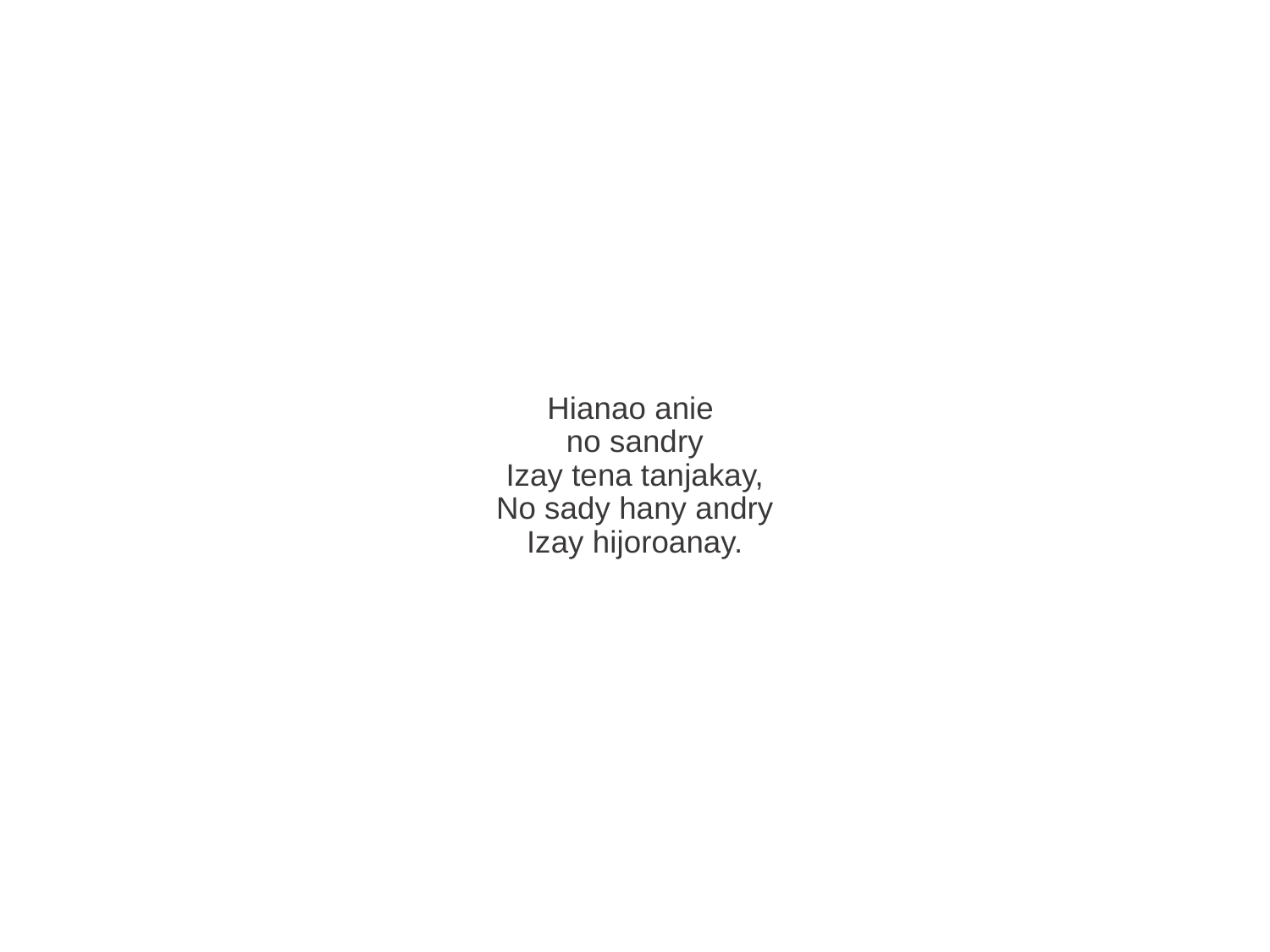

Hianao anie
no sandry
Izay tena tanjakay,
No sady hany andry
Izay hijoroanay.